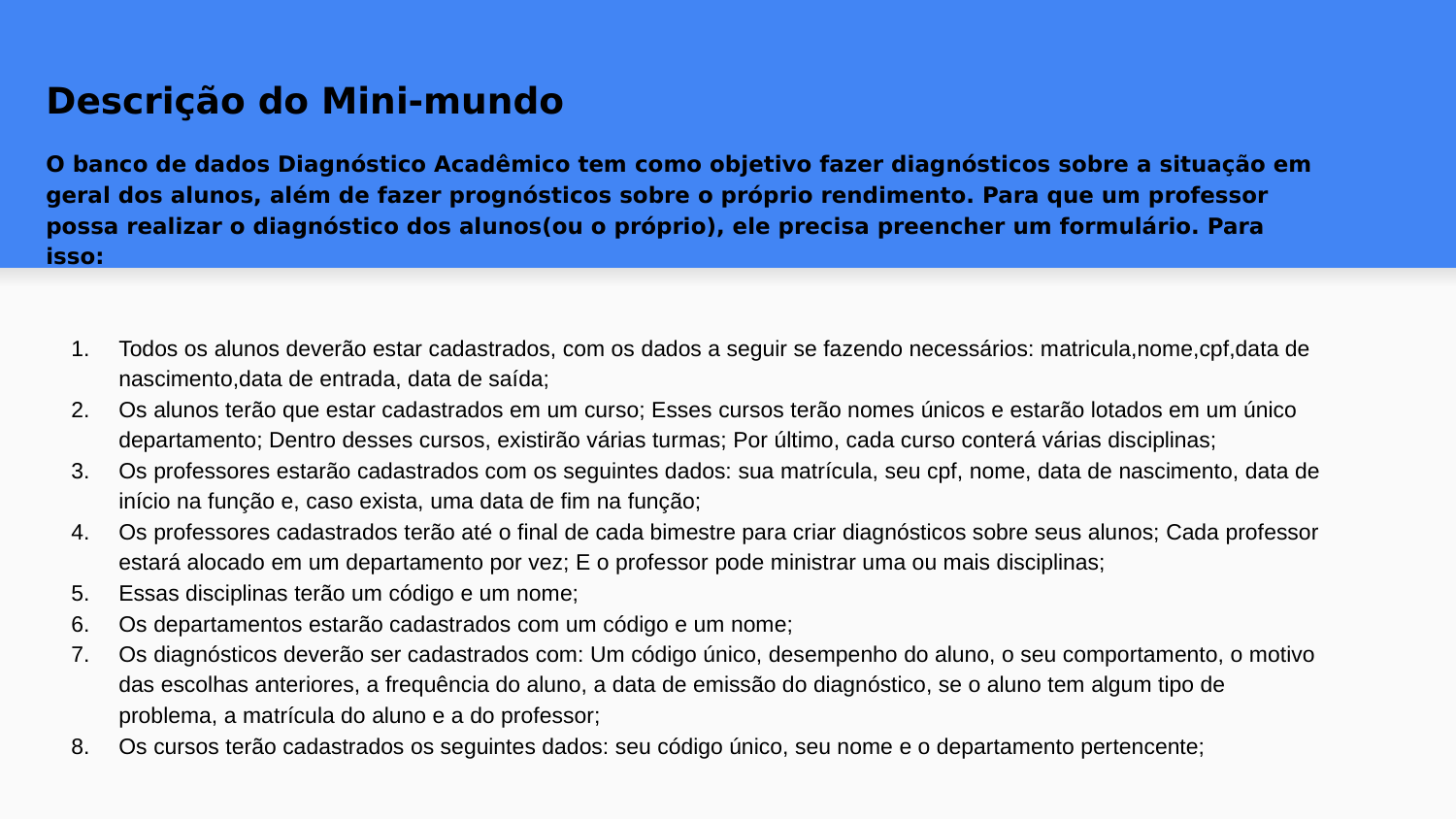

Descrição do Mini-mundo

O banco de dados Diagnóstico Acadêmico tem como objetivo fazer diagnósticos sobre a situação em geral dos alunos, além de fazer prognósticos sobre o próprio rendimento. Para que um professor possa realizar o diagnóstico dos alunos(ou o próprio), ele precisa preencher um formulário. Para isso:

Todos os alunos deverão estar cadastrados, com os dados a seguir se fazendo necessários: matricula,nome,cpf,data de nascimento,data de entrada, data de saída;
Os alunos terão que estar cadastrados em um curso; Esses cursos terão nomes únicos e estarão lotados em um único departamento; Dentro desses cursos, existirão várias turmas; Por último, cada curso conterá várias disciplinas;
Os professores estarão cadastrados com os seguintes dados: sua matrícula, seu cpf, nome, data de nascimento, data de início na função e, caso exista, uma data de fim na função;
Os professores cadastrados terão até o final de cada bimestre para criar diagnósticos sobre seus alunos; Cada professor estará alocado em um departamento por vez; E o professor pode ministrar uma ou mais disciplinas;
Essas disciplinas terão um código e um nome;
Os departamentos estarão cadastrados com um código e um nome;
Os diagnósticos deverão ser cadastrados com: Um código único, desempenho do aluno, o seu comportamento, o motivo das escolhas anteriores, a frequência do aluno, a data de emissão do diagnóstico, se o aluno tem algum tipo de problema, a matrícula do aluno e a do professor;
Os cursos terão cadastrados os seguintes dados: seu código único, seu nome e o departamento pertencente;